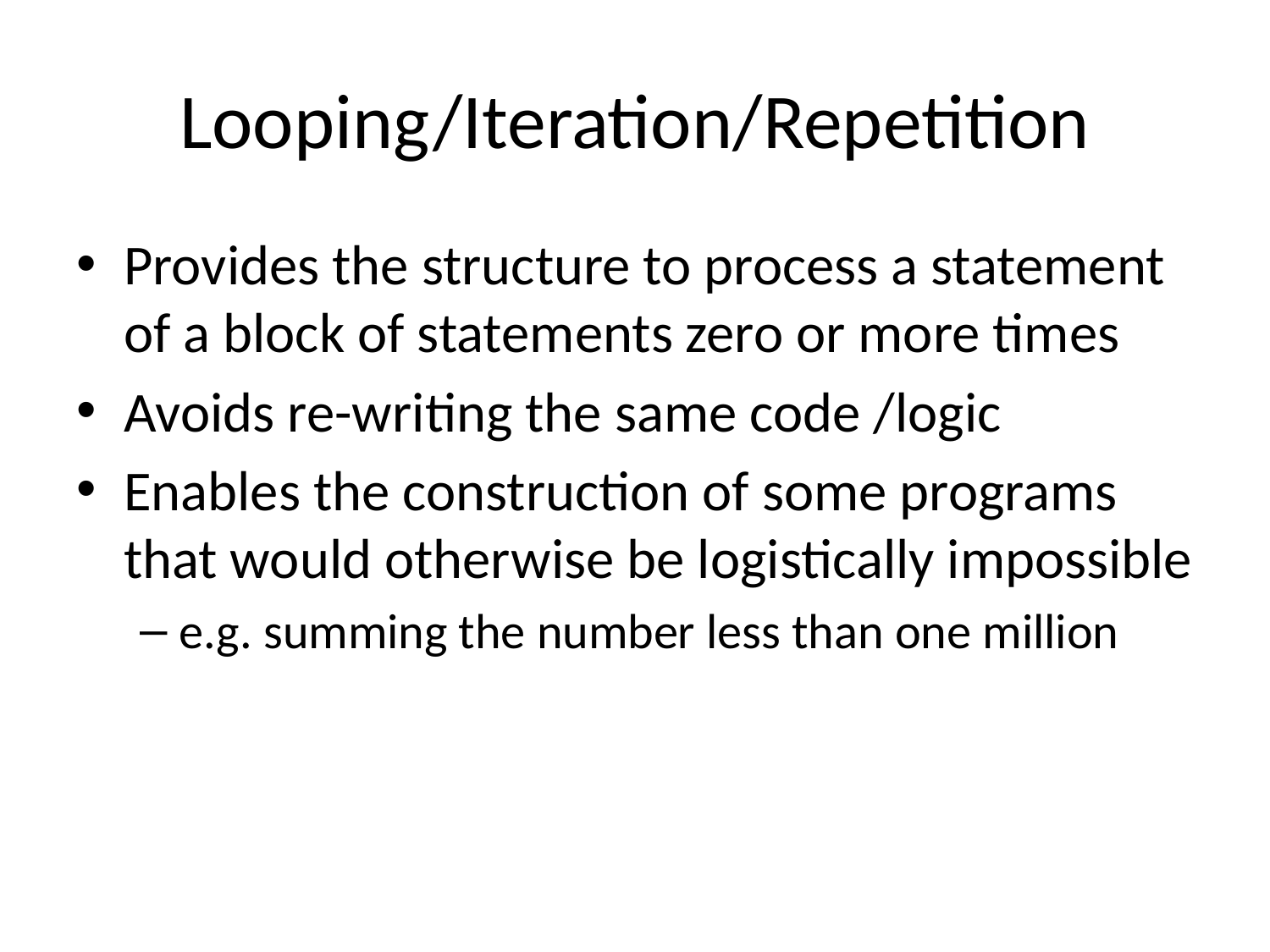

# Looping/Iteration/Repetition
Provides the structure to process a statement of a block of statements zero or more times
Avoids re-writing the same code /logic
Enables the construction of some programs that would otherwise be logistically impossible
e.g. summing the number less than one million